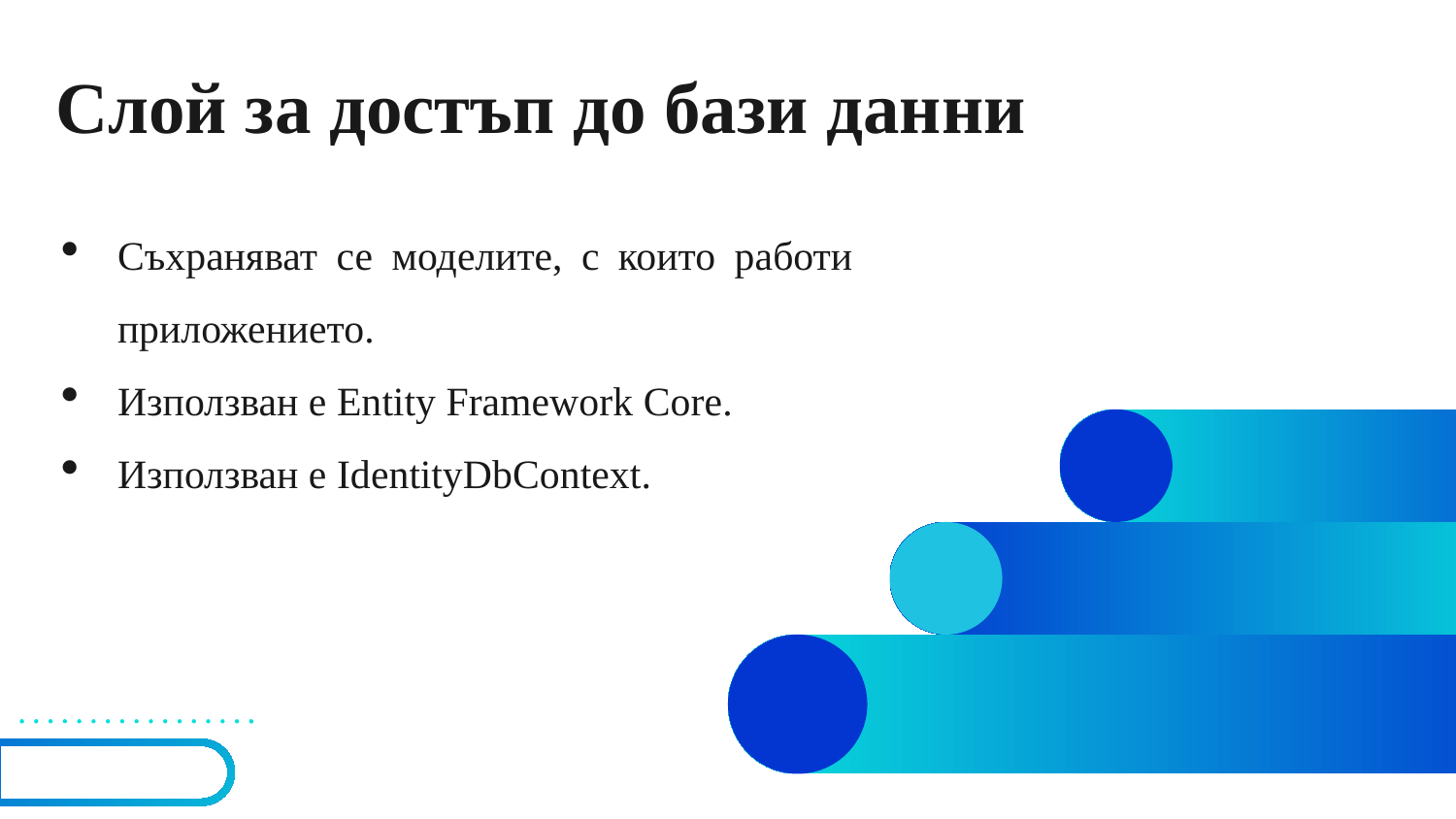

# Слой за достъп до бази данни
Съхраняват се моделите, с които работи приложението.
Използван е Entity Framework Core.
Използван е IdentityDbContext.